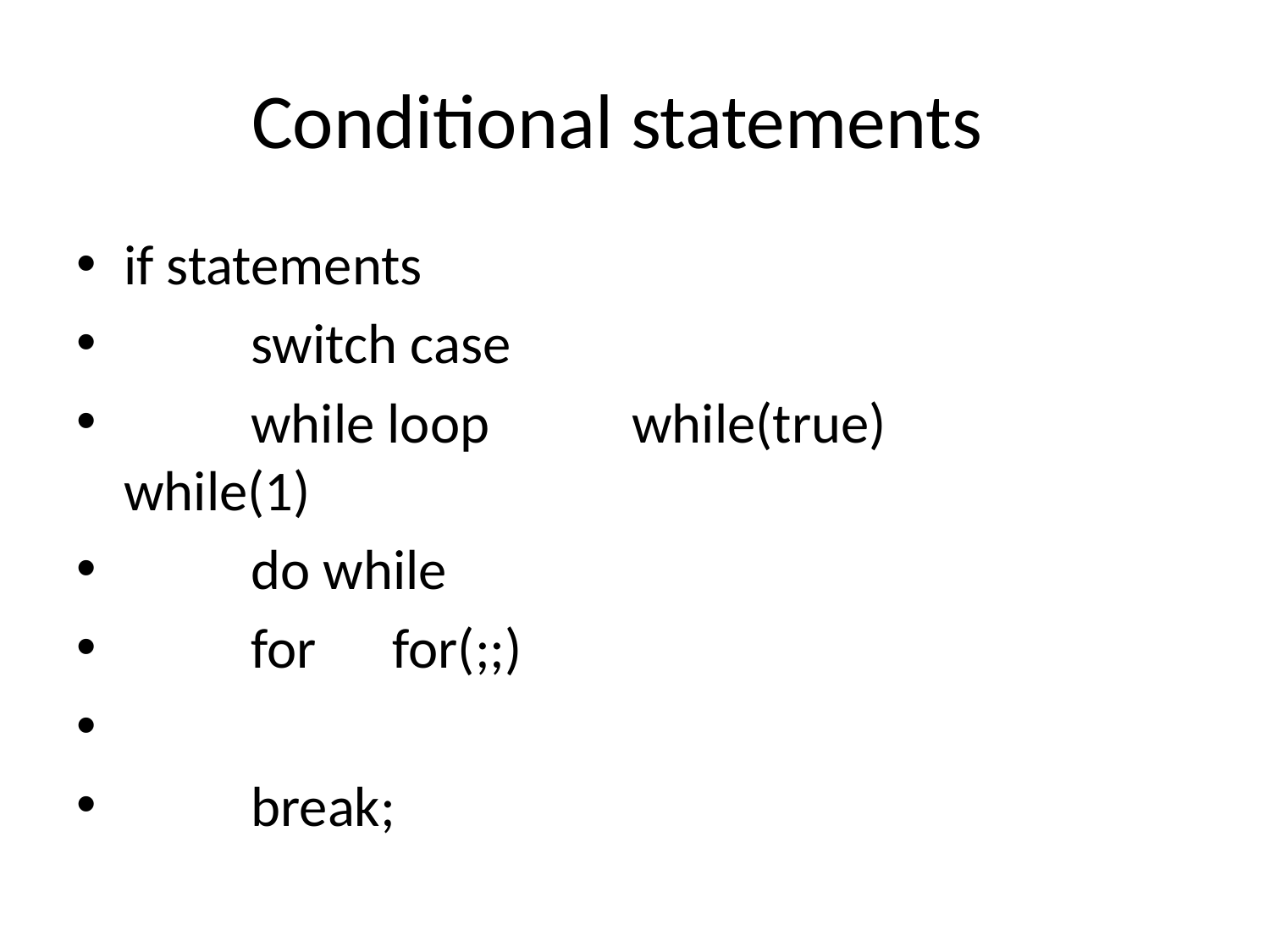

# Conditional statements
if statements
	switch case
	while loop		while(true)	while(1)
	do while
	for      for(;;)

	break;